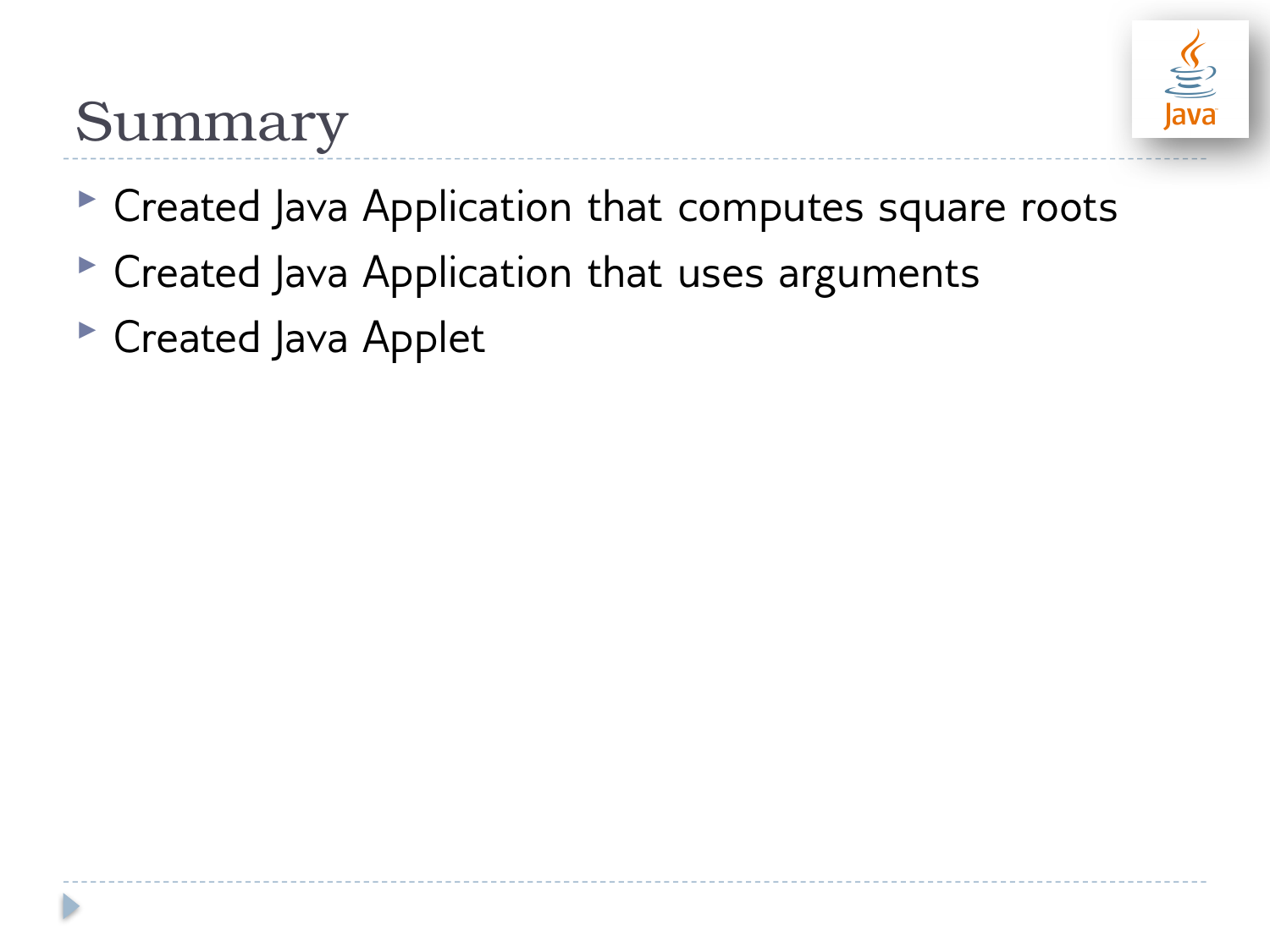

# Summary
Created Java Application that computes square roots
Created Java Application that uses arguments
Created Java Applet